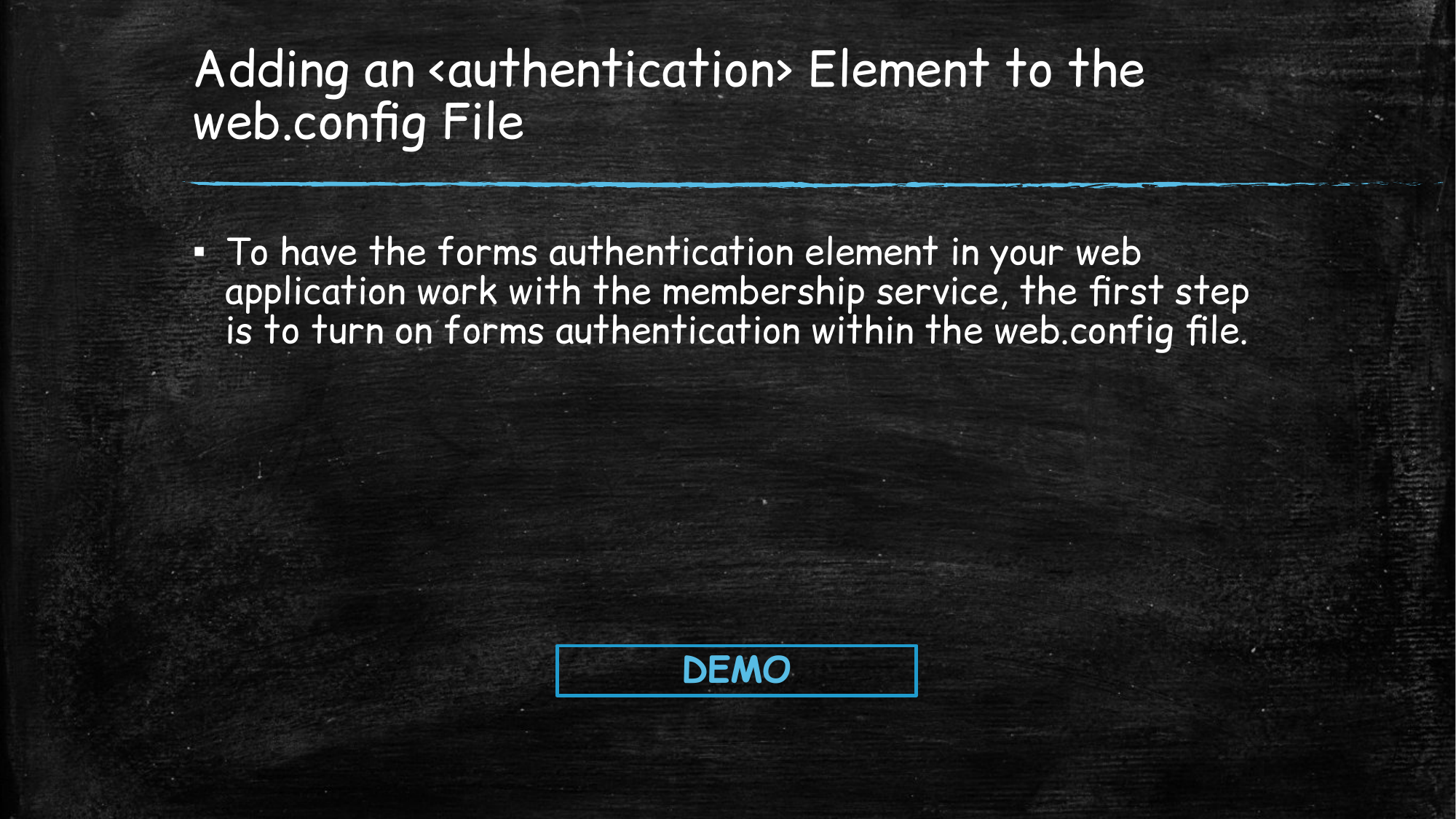

# Adding an <authentication> Element to the web.conﬁg File
To have the forms authentication element in your web application work with the membership service, the ﬁrst step is to turn on forms authentication within the web.config ﬁle.

DEMO